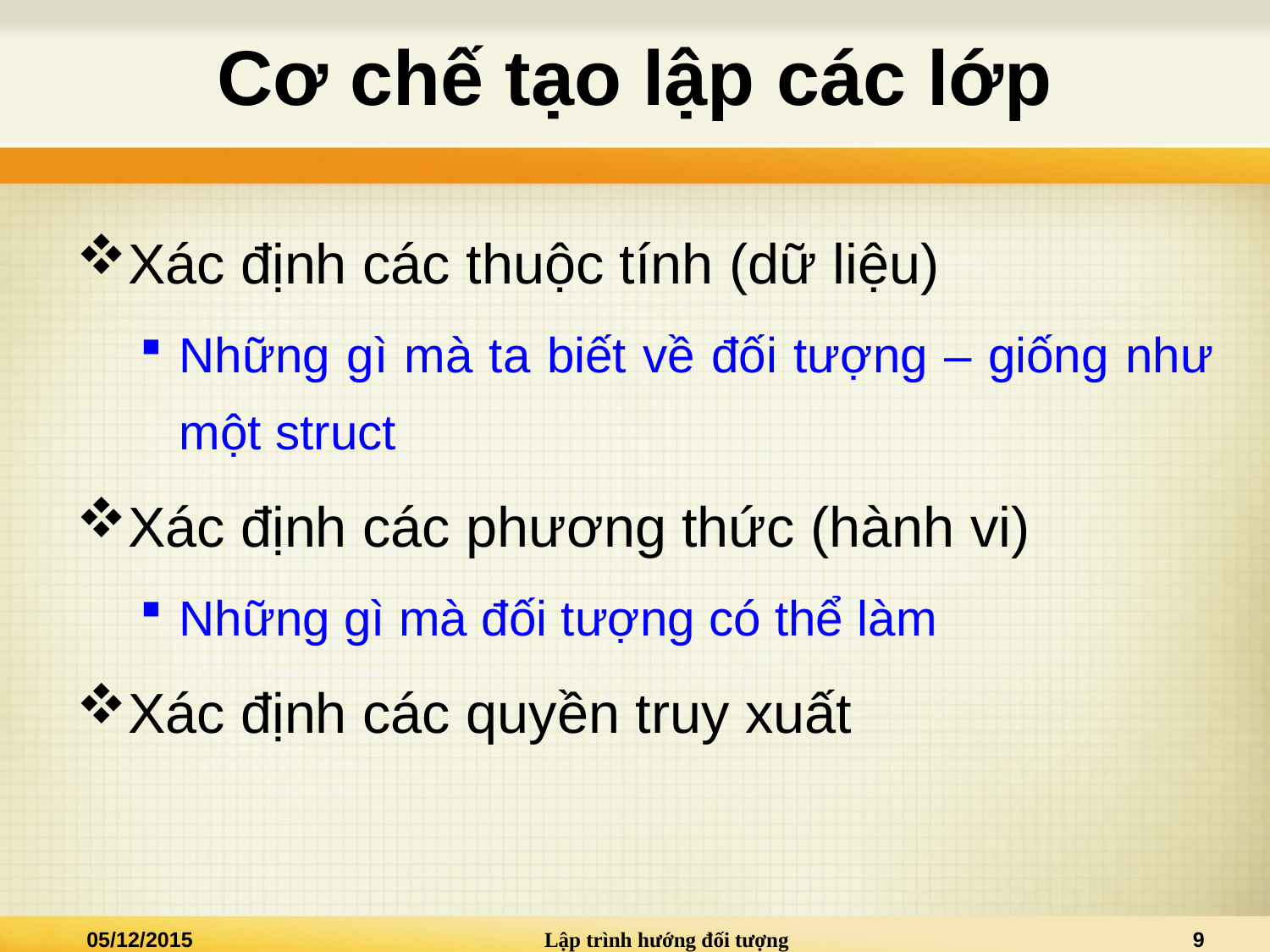

# Cơ chế tạo lập các lớp
Xác định các thuộc tính (dữ liệu)
Những gì mà ta biết về đối tượng – giống như một struct
Xác định các phương thức (hành vi)
Những gì mà đối tượng có thể làm
Xác định các quyền truy xuất
05/12/2015
Lập trình hướng đối tượng
9